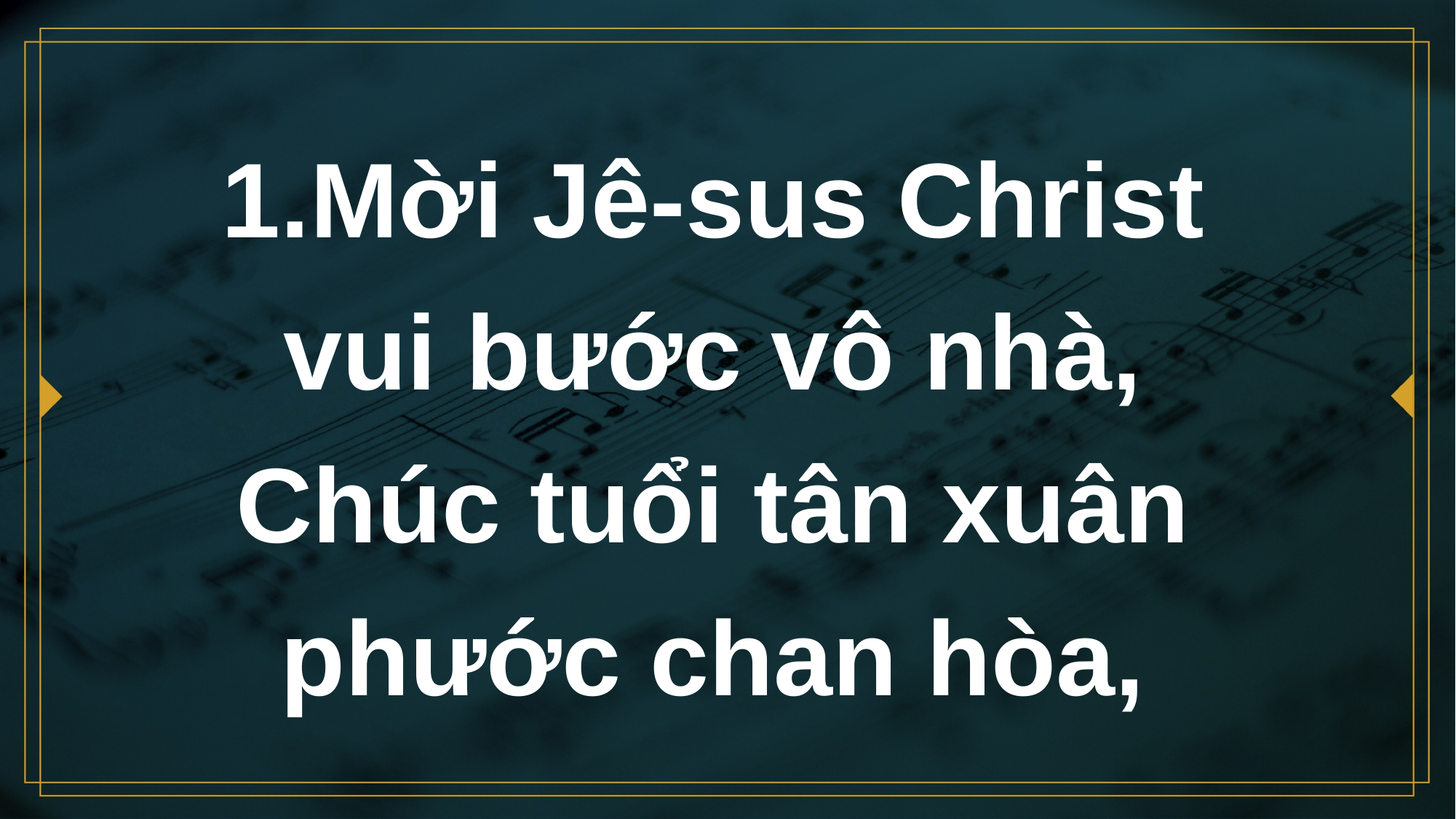

# 1.Mời Jê-sus Christ vui bước vô nhà, Chúc tuổi tân xuân phước chan hòa,